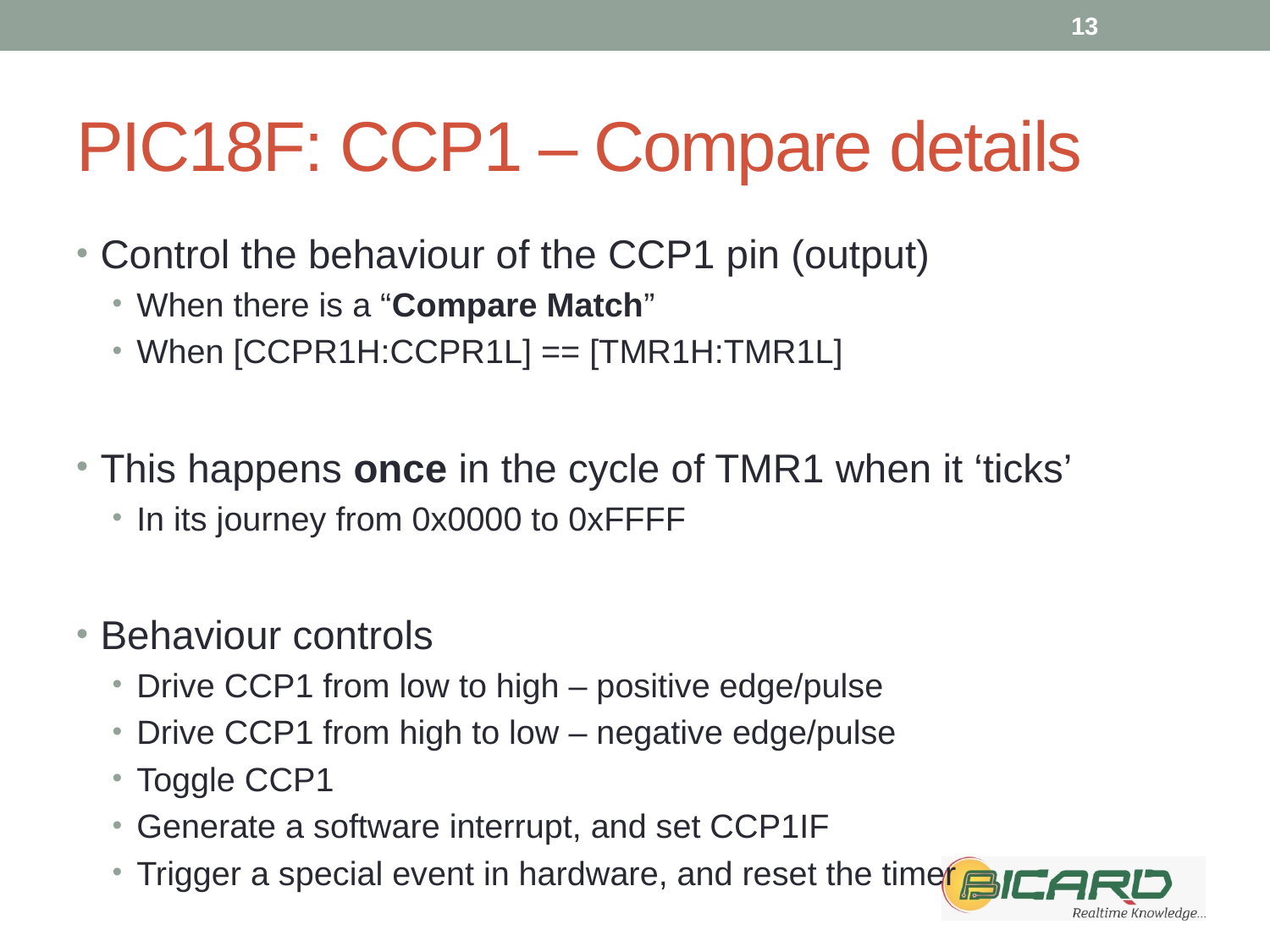

13
# PIC18F: CCP1 – Compare details
Control the behaviour of the CCP1 pin (output)
When there is a “Compare Match”
When [CCPR1H:CCPR1L] == [TMR1H:TMR1L]

This happens once in the cycle of TMR1 when it ‘ticks’
In its journey from 0x0000 to 0xFFFF

Behaviour controls
Drive CCP1 from low to high – positive edge/pulse
Drive CCP1 from high to low – negative edge/pulse
Toggle CCP1
Generate a software interrupt, and set CCP1IF
Trigger a special event in hardware, and reset the timer